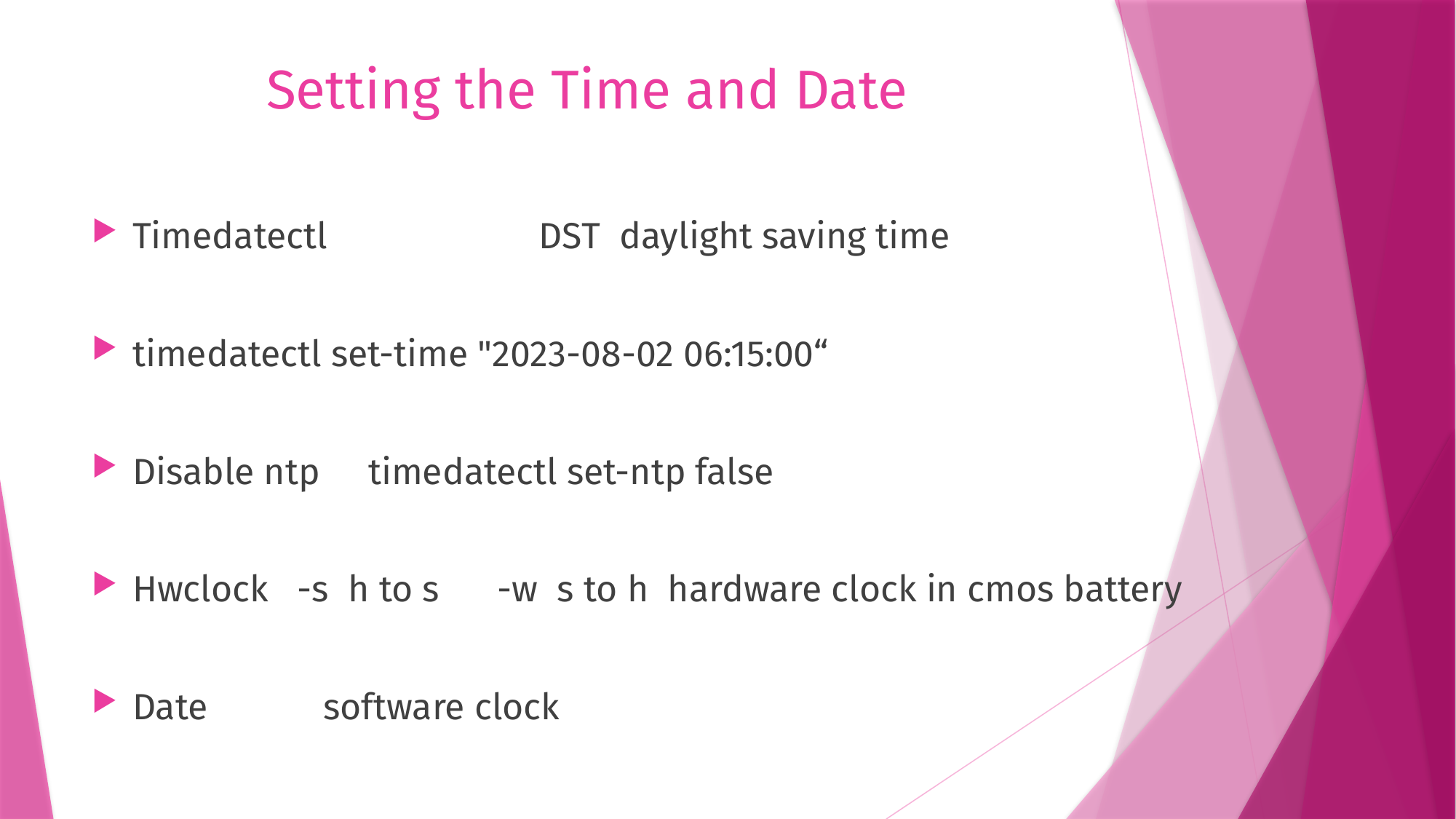

# Setting the Time and Date
Timedatectl                      DST  daylight saving time

timedatectl set-time "2023-08-02 06:15:00“

Disable ntp     timedatectl set-ntp false

Hwclock   -s  h to s      -w  s to h  hardware clock in cmos battery

Date            software clock